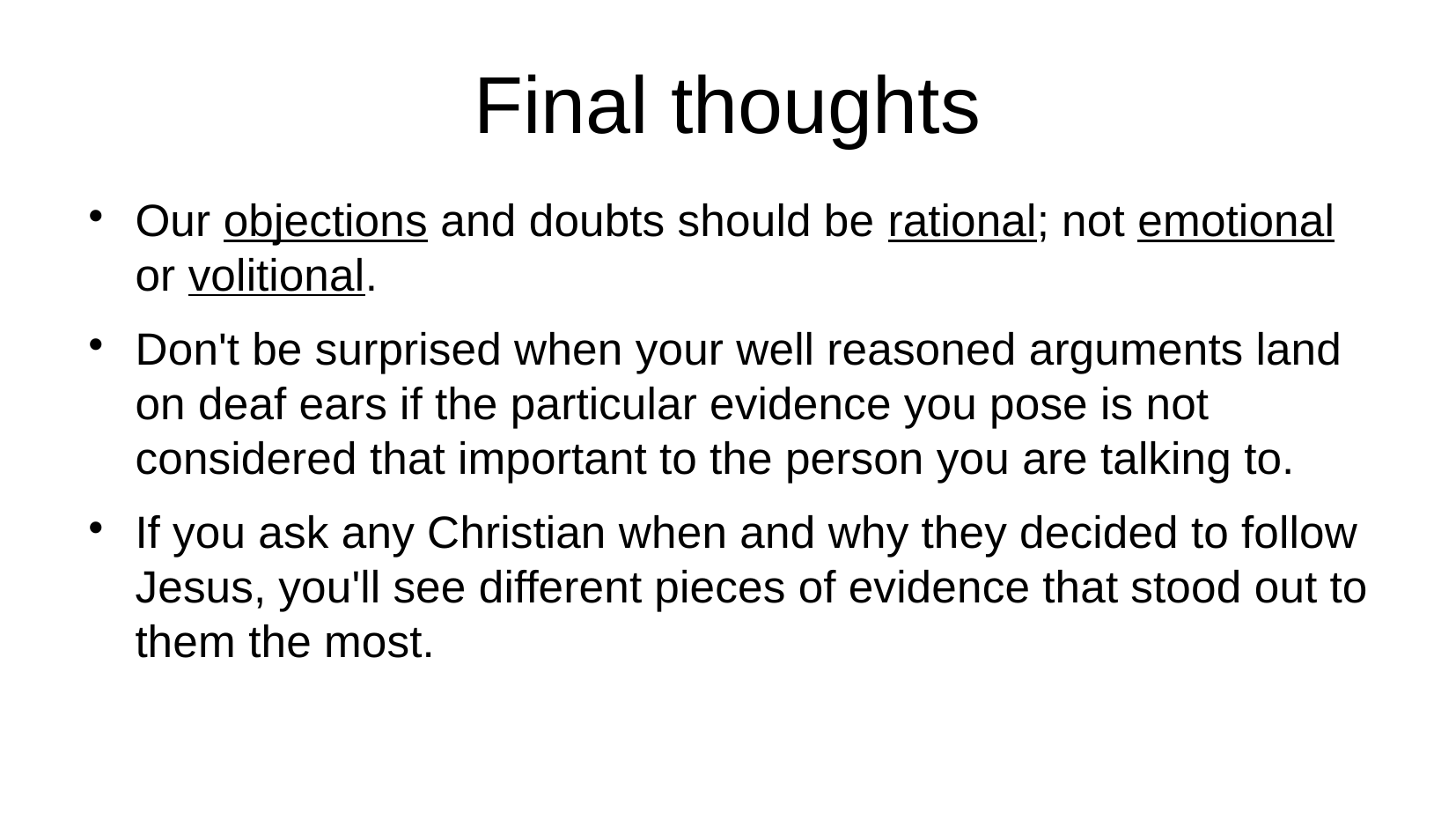

# Final thoughts
Our objections and doubts should be rational; not emotional or volitional.
Don't be surprised when your well reasoned arguments land on deaf ears if the particular evidence you pose is not considered that important to the person you are talking to.
If you ask any Christian when and why they decided to follow Jesus, you'll see different pieces of evidence that stood out to them the most.